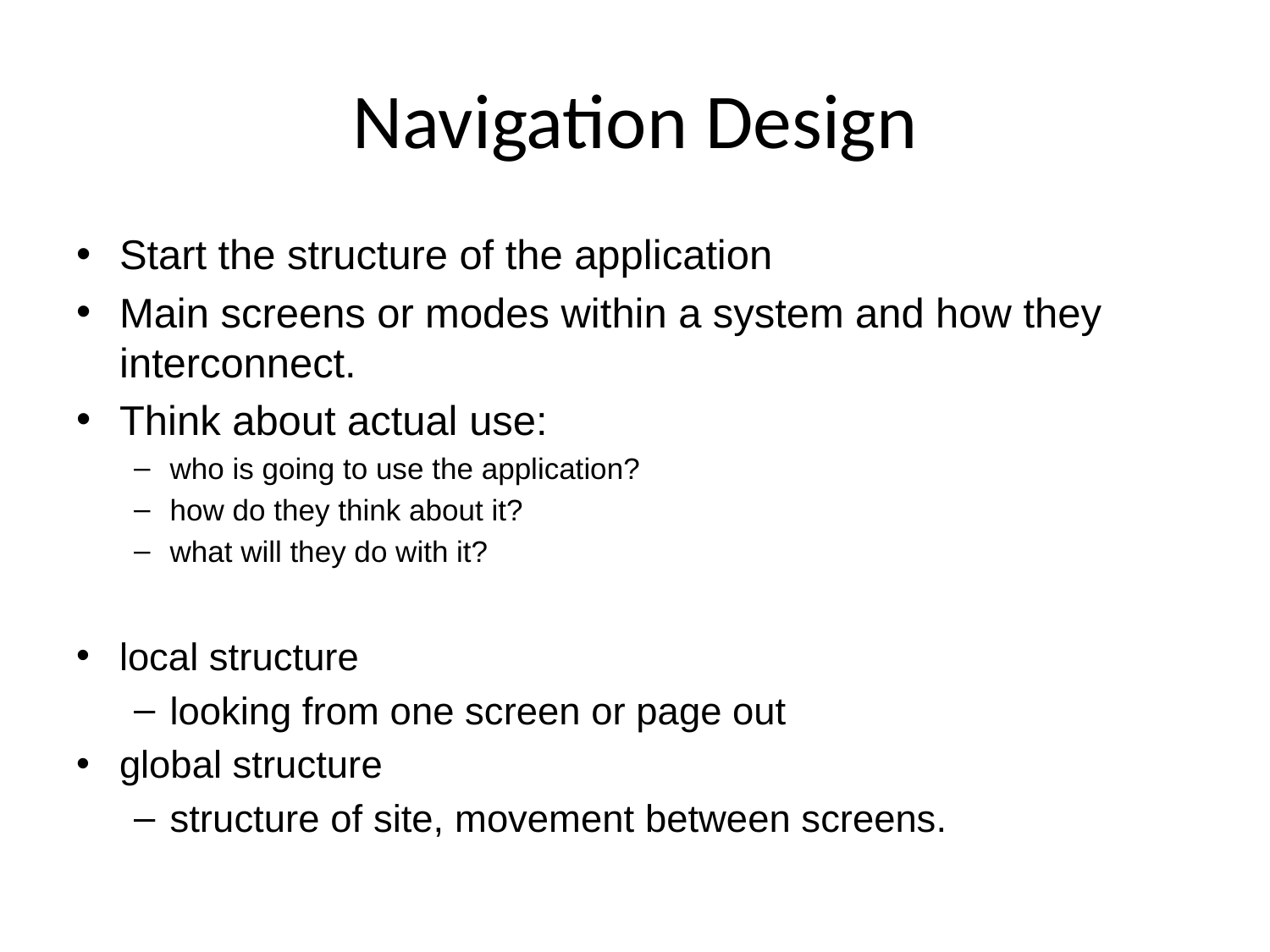

# Navigation Design
Start the structure of the application
Main screens or modes within a system and how they interconnect.
Think about actual use:
who is going to use the application?
how do they think about it?
what will they do with it?

local structure
looking from one screen or page out
global structure
structure of site, movement between screens.